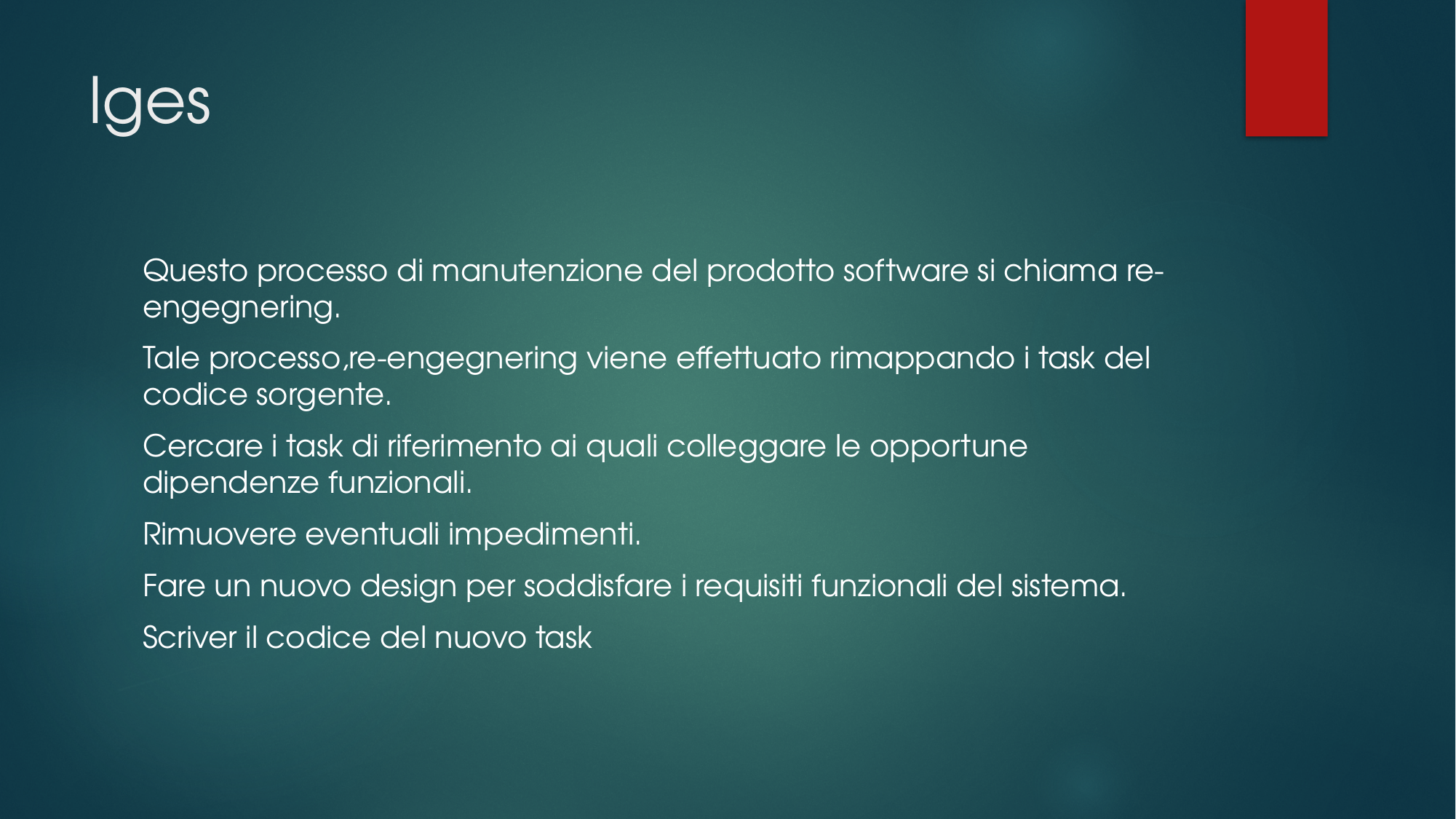

# Iges
Questo processo di manutenzione del prodotto software si chiama re-engegnering.
Tale processo,re-engegnering viene effettuato rimappando i task del codice sorgente.
Cercare i task di riferimento ai quali colleggare le opportune dipendenze funzionali.
Rimuovere eventuali impedimenti.
Fare un nuovo design per soddisfare i requisiti funzionali del sistema.
Scriver il codice del nuovo task